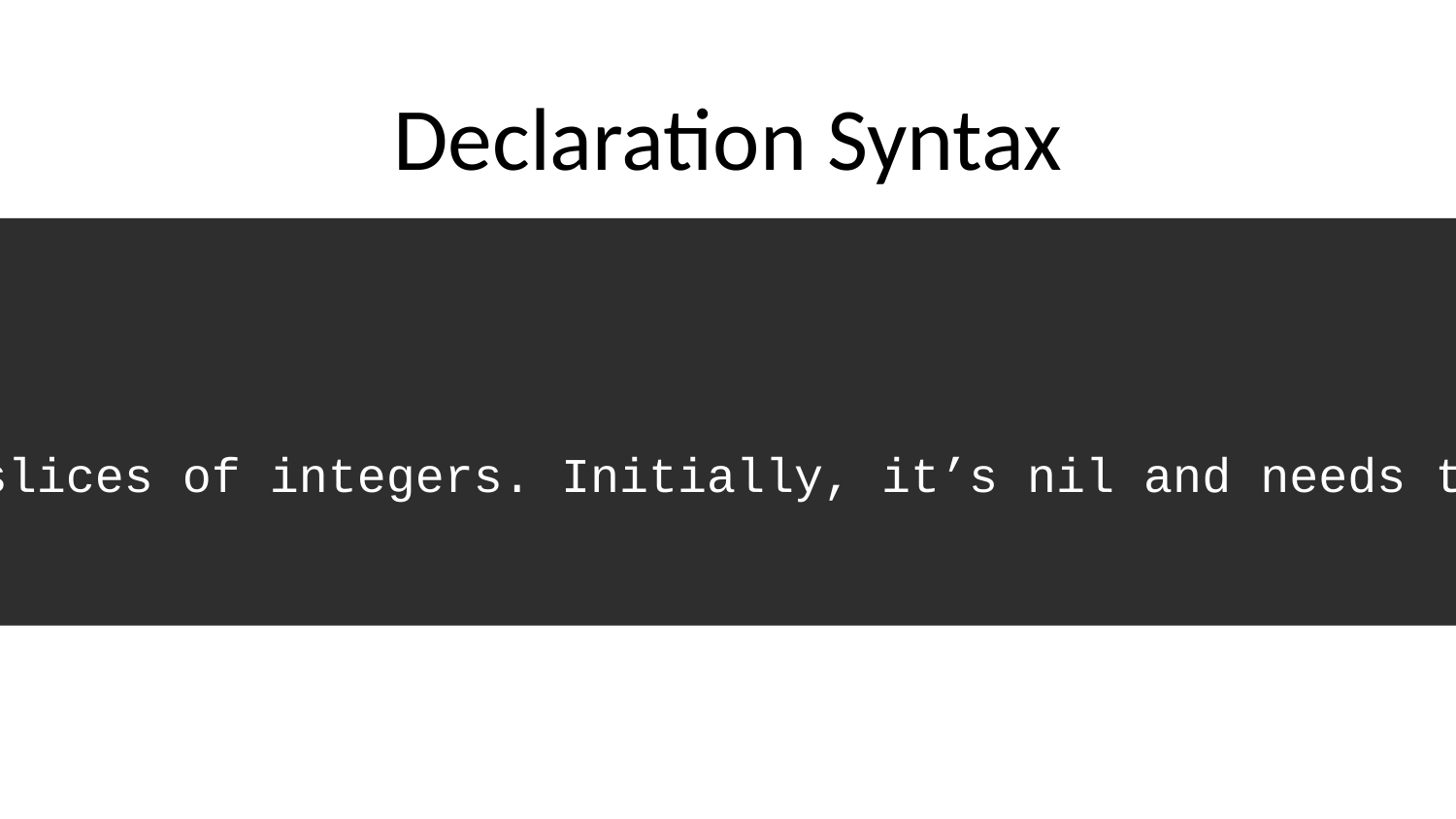

# Declaration Syntax

```go
var matrix [][]int
```
This declares a slice of slices of integers. Initially, it’s nil and needs to be initialized before use.